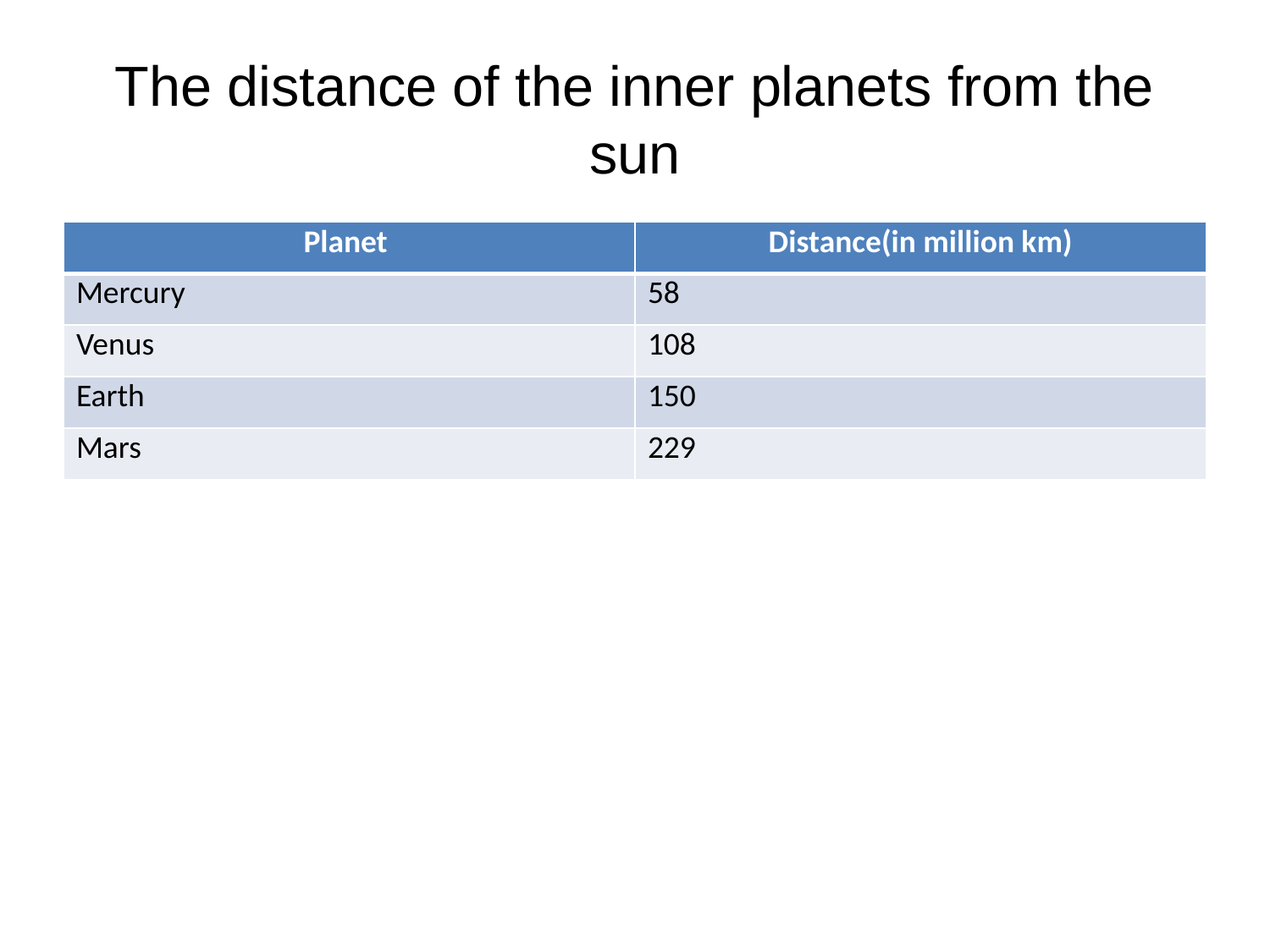

# The distance of the inner planets from the sun
| Planet | Distance(in million km) |
| --- | --- |
| Mercury | 58 |
| Venus | 108 |
| Earth | 150 |
| Mars | 229 |